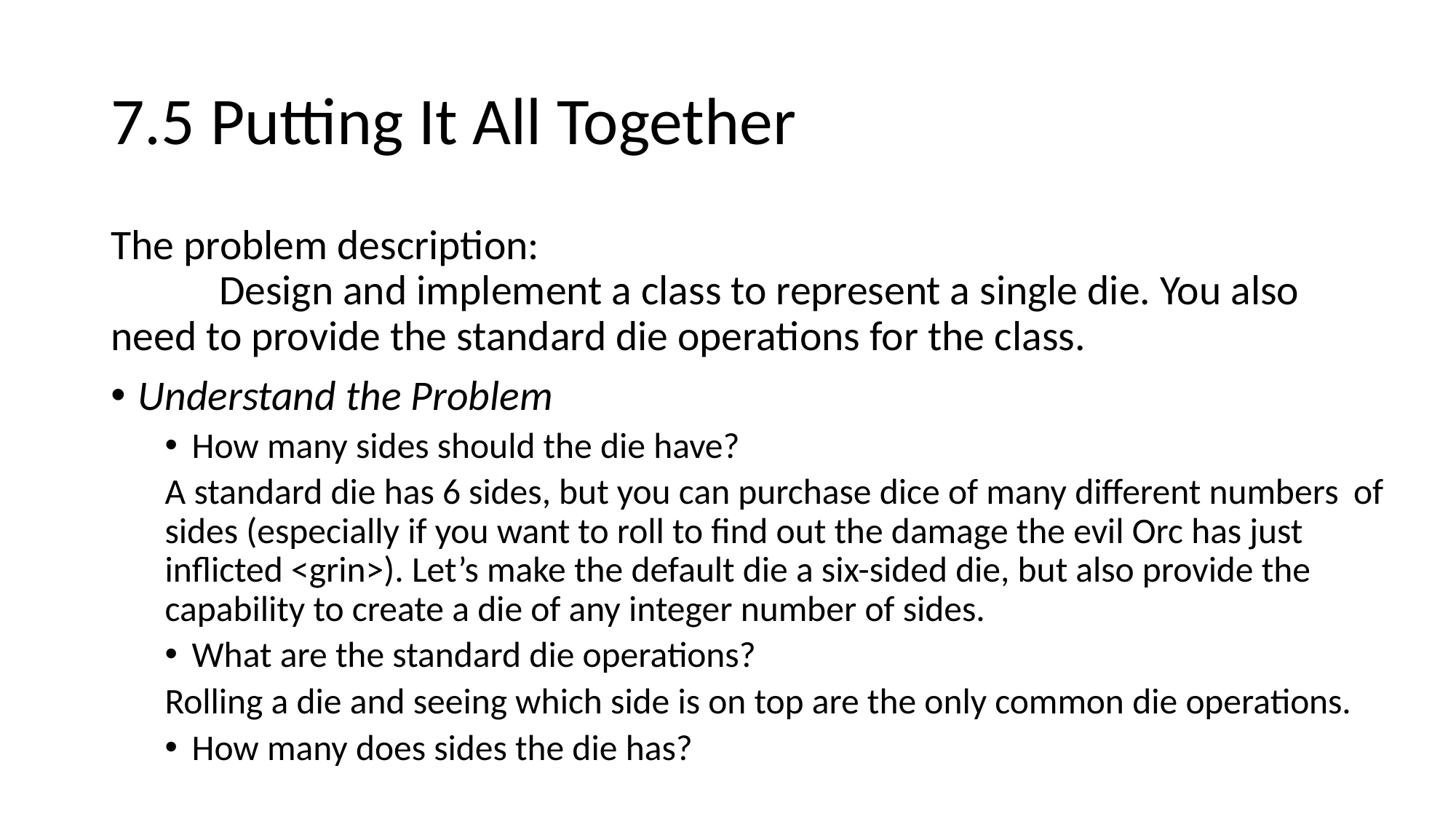

# 7.5 Putting It All Together
The problem description:
	Design and implement a class to represent a single die. You also 	need to provide the standard die operations for the class.
Understand the Problem
How many sides should the die have?
	A standard die has 6 sides, but you can purchase dice of many different numbers 	of sides (especially if you want to roll to find out the damage the evil Orc has just 	inflicted <grin>). Let’s make the default die a six-sided die, but also provide the 	capability to create a die of any integer number of sides.
What are the standard die operations?
	Rolling a die and seeing which side is on top are the only common die operations.
How many does sides the die has?